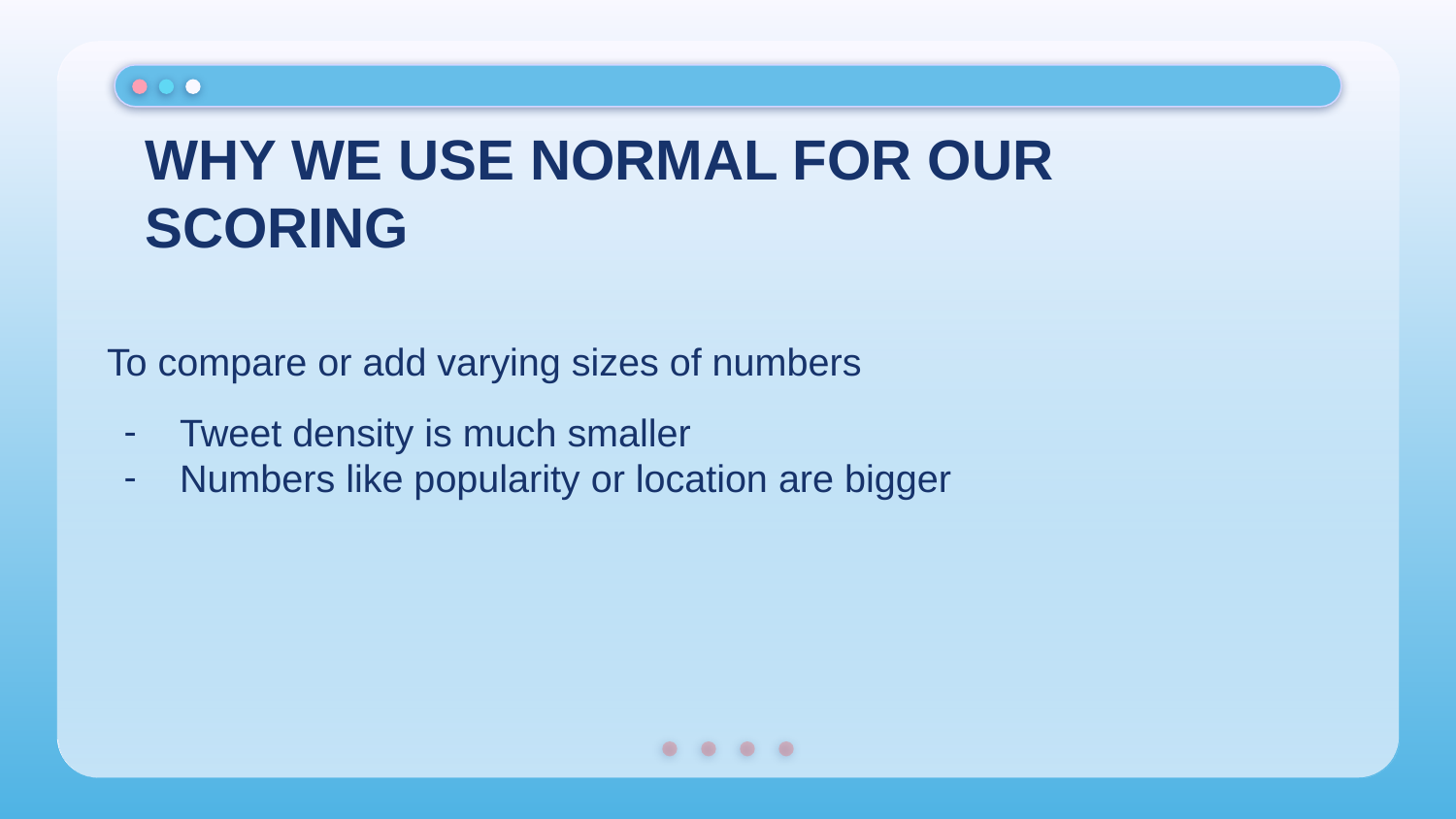

# WHY WE USE NORMAL FOR OUR SCORING
To compare or add varying sizes of numbers
Tweet density is much smaller
Numbers like popularity or location are bigger